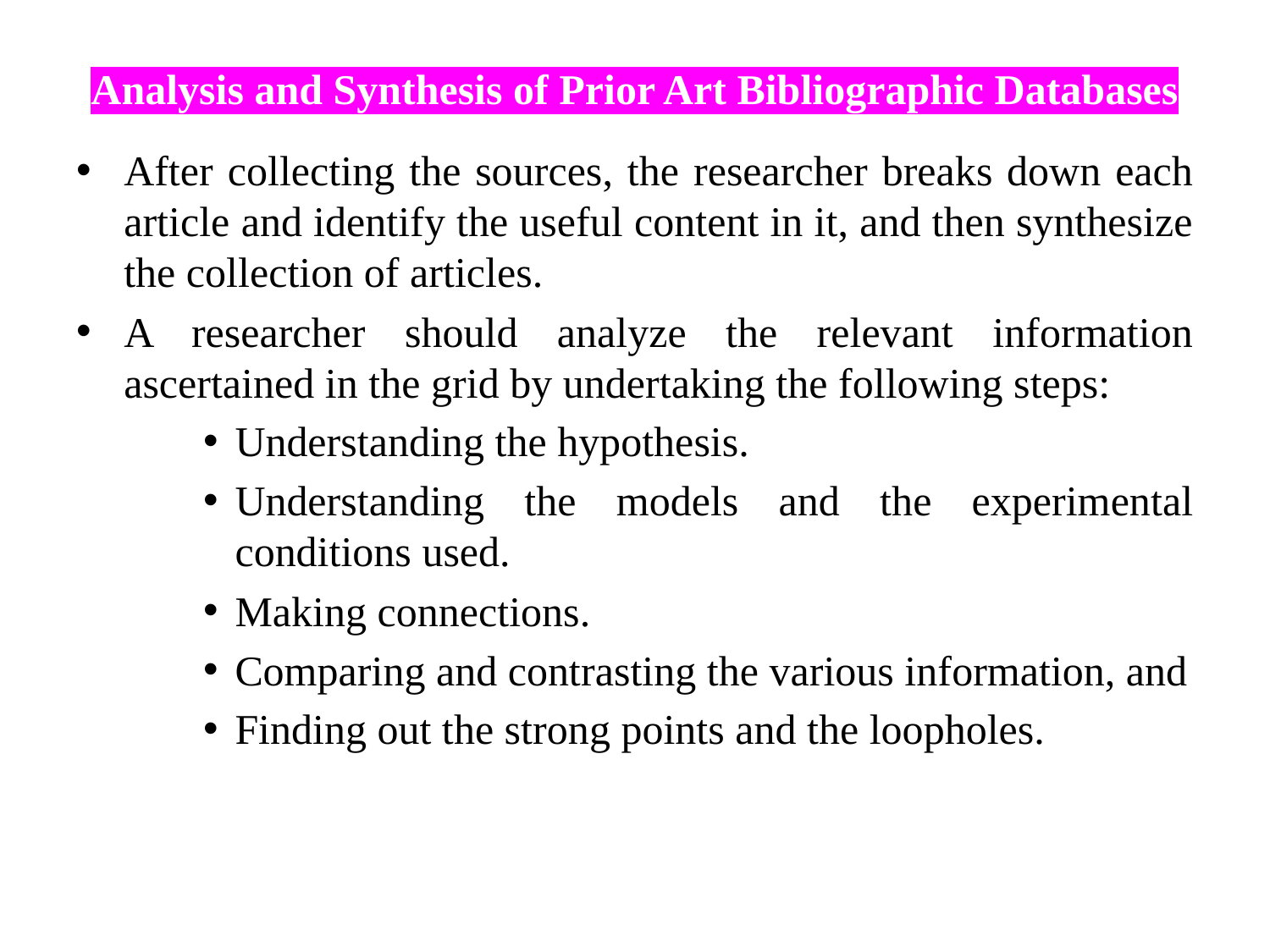

# Analysis and Synthesis of Prior Art Bibliographic Databases
After collecting the sources, the researcher breaks down each article and identify the useful content in it, and then synthesize the collection of articles.
A researcher should analyze the relevant information ascertained in the grid by undertaking the following steps:
Understanding the hypothesis.
Understanding the models and the experimental conditions used.
Making connections.
Comparing and contrasting the various information, and
Finding out the strong points and the loopholes.